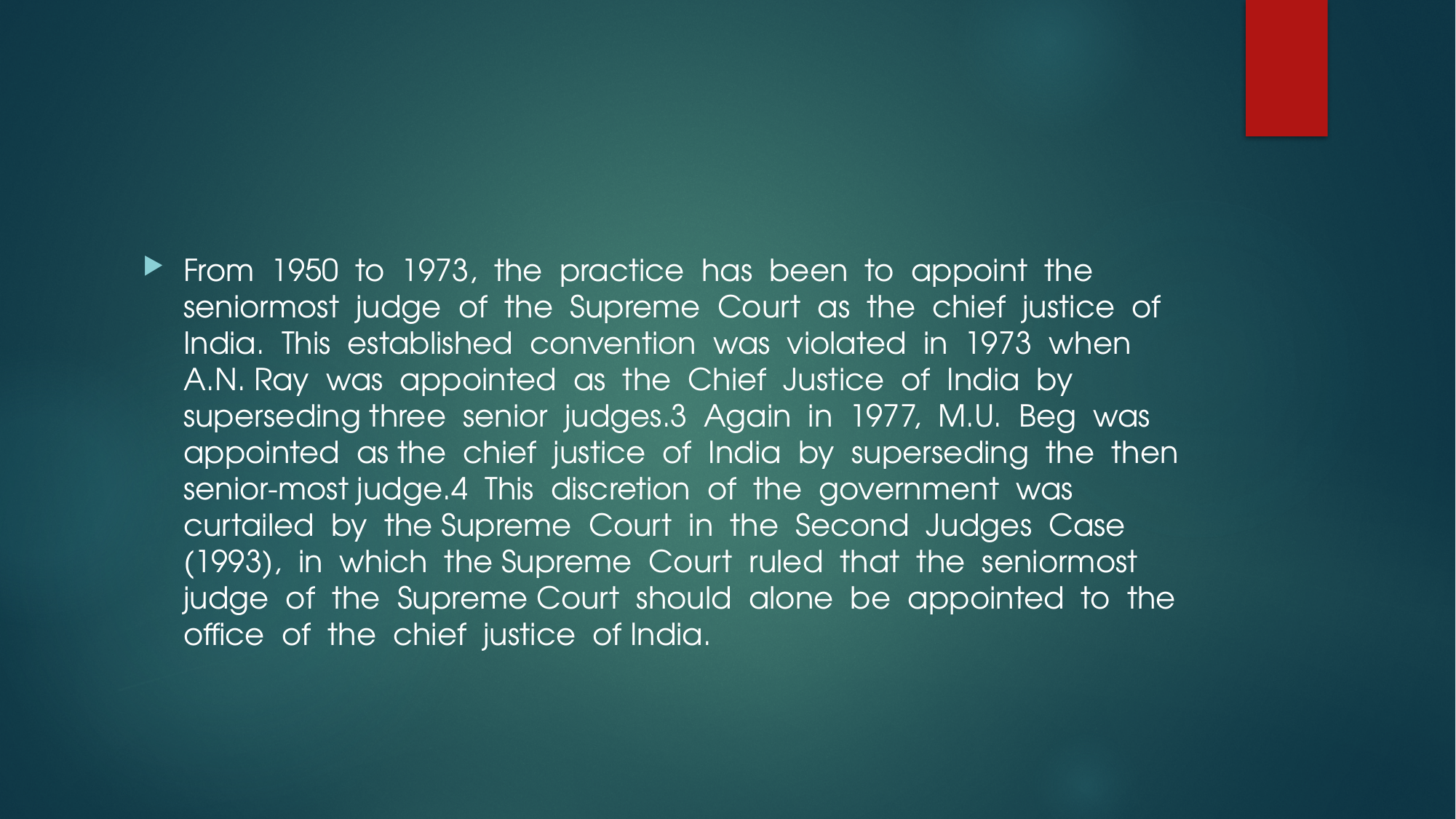

#
From  1950  to  1973,  the  practice  has  been  to  appoint  the seniormost  judge  of  the  Supreme  Court  as  the  chief  justice  of India.  This  established  convention  was  violated  in  1973  when  A.N. Ray  was  appointed  as  the  Chief  Justice  of  India  by  superseding three  senior  judges.3  Again  in  1977,  M.U.  Beg  was  appointed  as the  chief  justice  of  India  by  superseding  the  then  senior-most judge.4  This  discretion  of  the  government  was  curtailed  by  the Supreme  Court  in  the  Second  Judges  Case  (1993),  in  which  the Supreme  Court  ruled  that  the  seniormost  judge  of  the  Supreme Court  should  alone  be  appointed  to  the  office  of  the  chief  justice  of India.